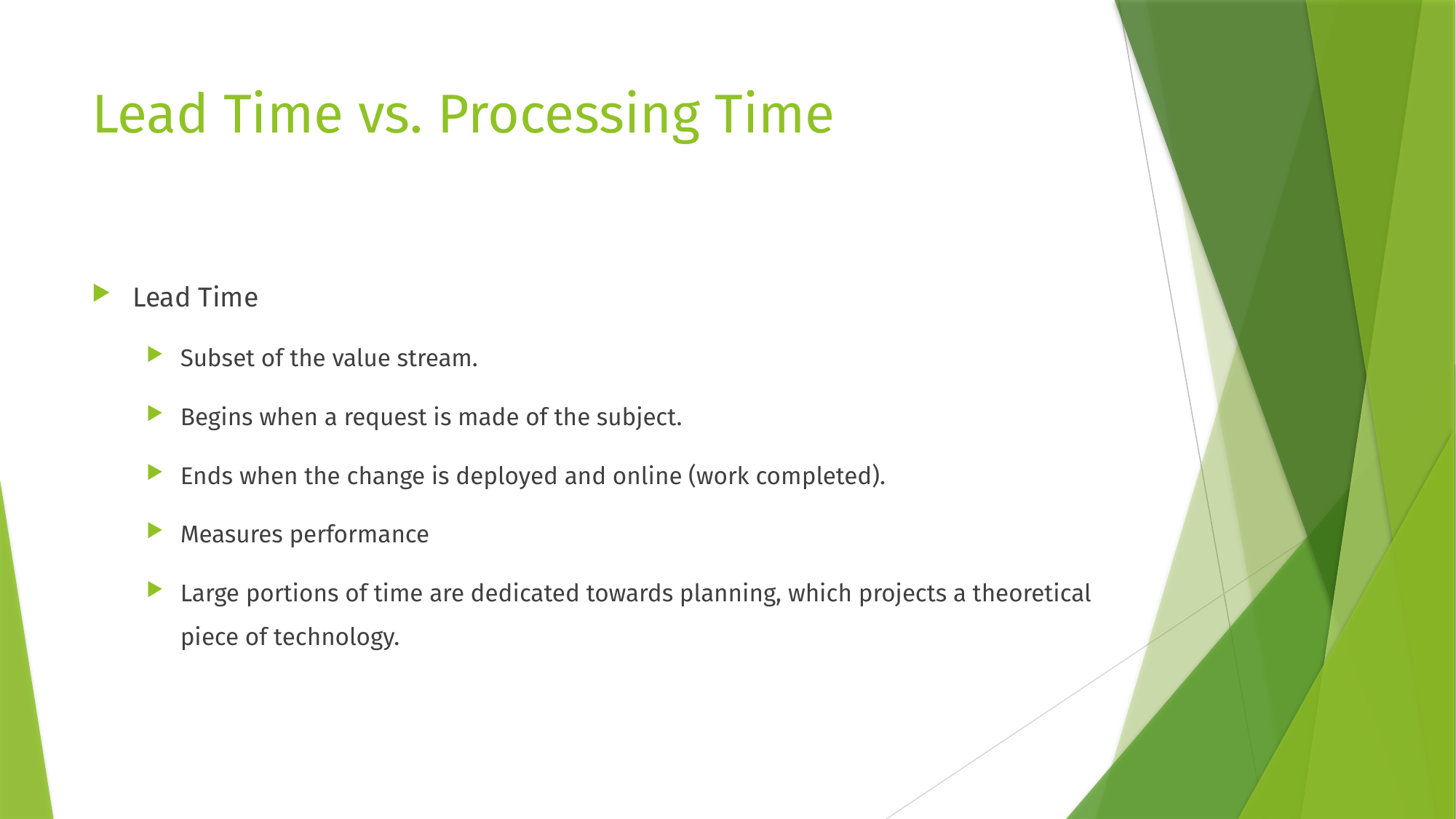

# Lead Time vs. Processing Time
Lead Time
Subset of the value stream.
Begins when a request is made of the subject.
Ends when the change is deployed and online (work completed).
Measures performance
Large portions of time are dedicated towards planning, which projects a theoretical piece of technology.